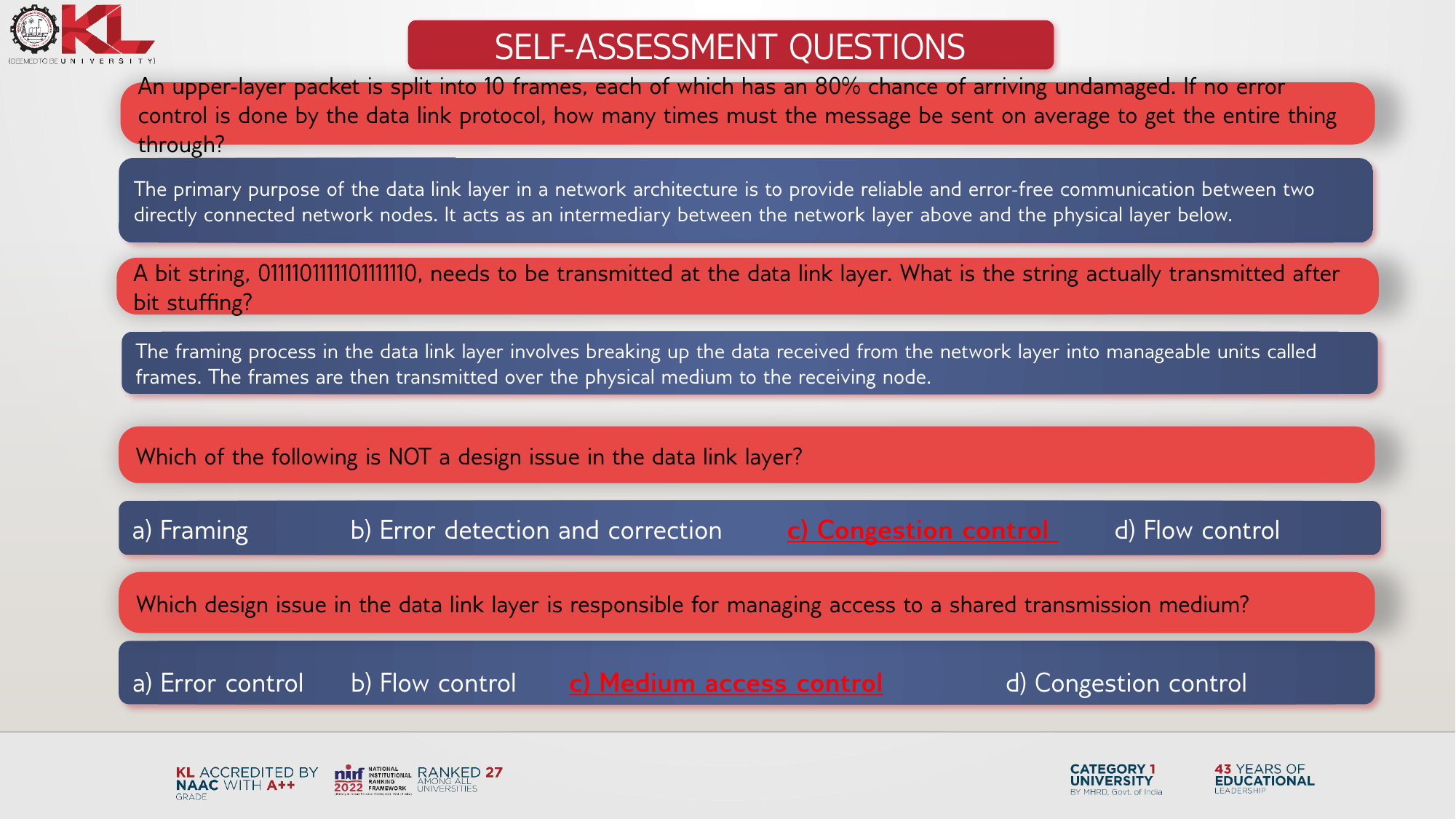

SELF-ASSESSMENT QUESTIONS
An upper-layer packet is split into 10 frames, each of which has an 80% chance of arriving undamaged. If no error control is done by the data link protocol, how many times must the message be sent on average to get the entire thing through?
The primary purpose of the data link layer in a network architecture is to provide reliable and error-free communication between two directly connected network nodes. It acts as an intermediary between the network layer above and the physical layer below.
A bit string, 0111101111101111110, needs to be transmitted at the data link layer. What is the string actually transmitted after bit stuffing?
The framing process in the data link layer involves breaking up the data received from the network layer into manageable units called frames. The frames are then transmitted over the physical medium to the receiving node.
Which of the following is NOT a design issue in the data link layer?
a) Framing 	b) Error detection and correction 	c) Congestion control 	d) Flow control
Which design issue in the data link layer is responsible for managing access to a shared transmission medium?
a) Error control 	b) Flow control 	c) Medium access control		d) Congestion control